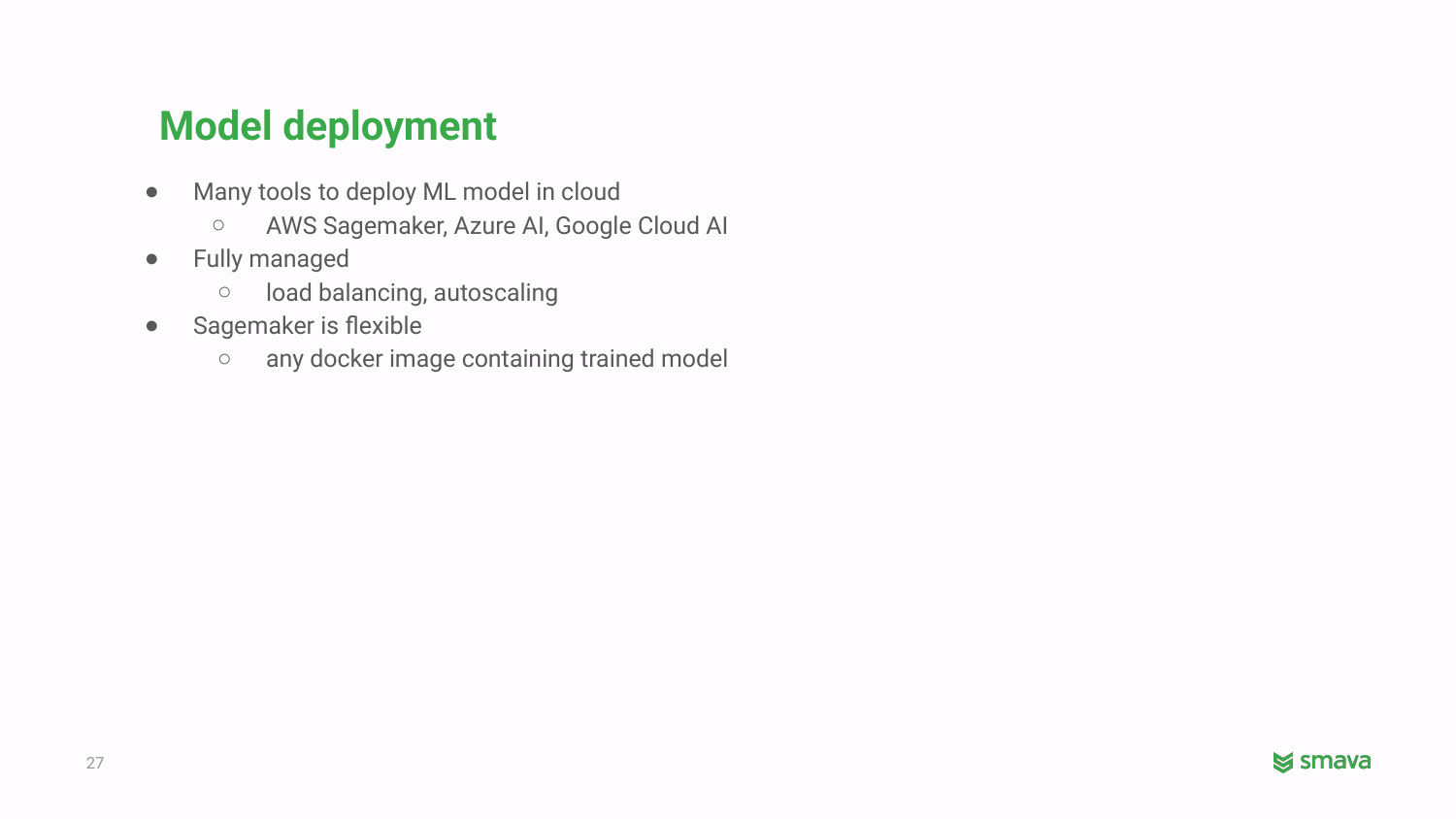

#
Model deployment
Many tools to deploy ML model in cloud
AWS Sagemaker, Azure AI, Google Cloud AI
Fully managed
load balancing, autoscaling
Sagemaker is flexible
any docker image containing trained model

27